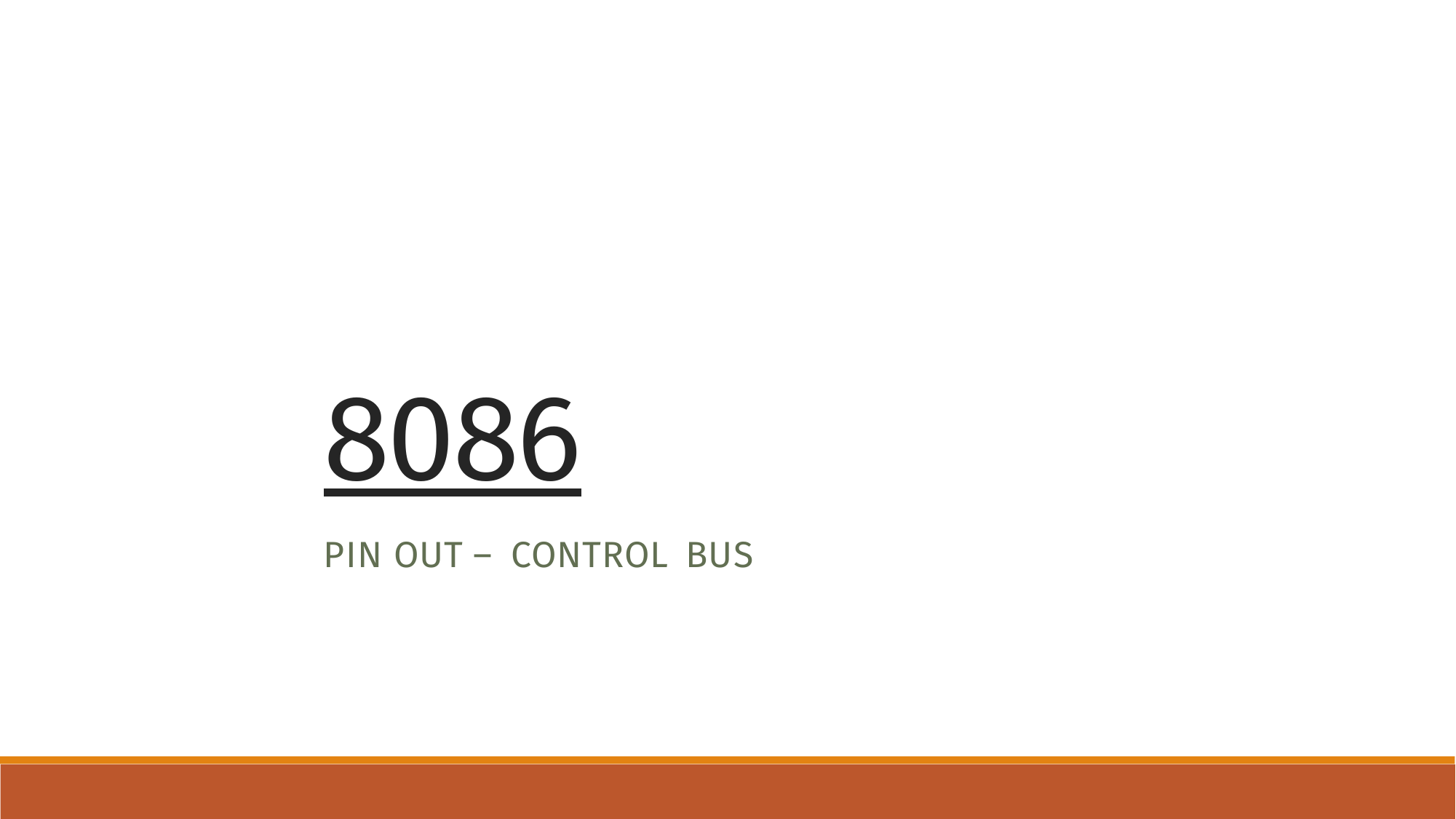

# 8086
PIN OUT – CONTROL BUS